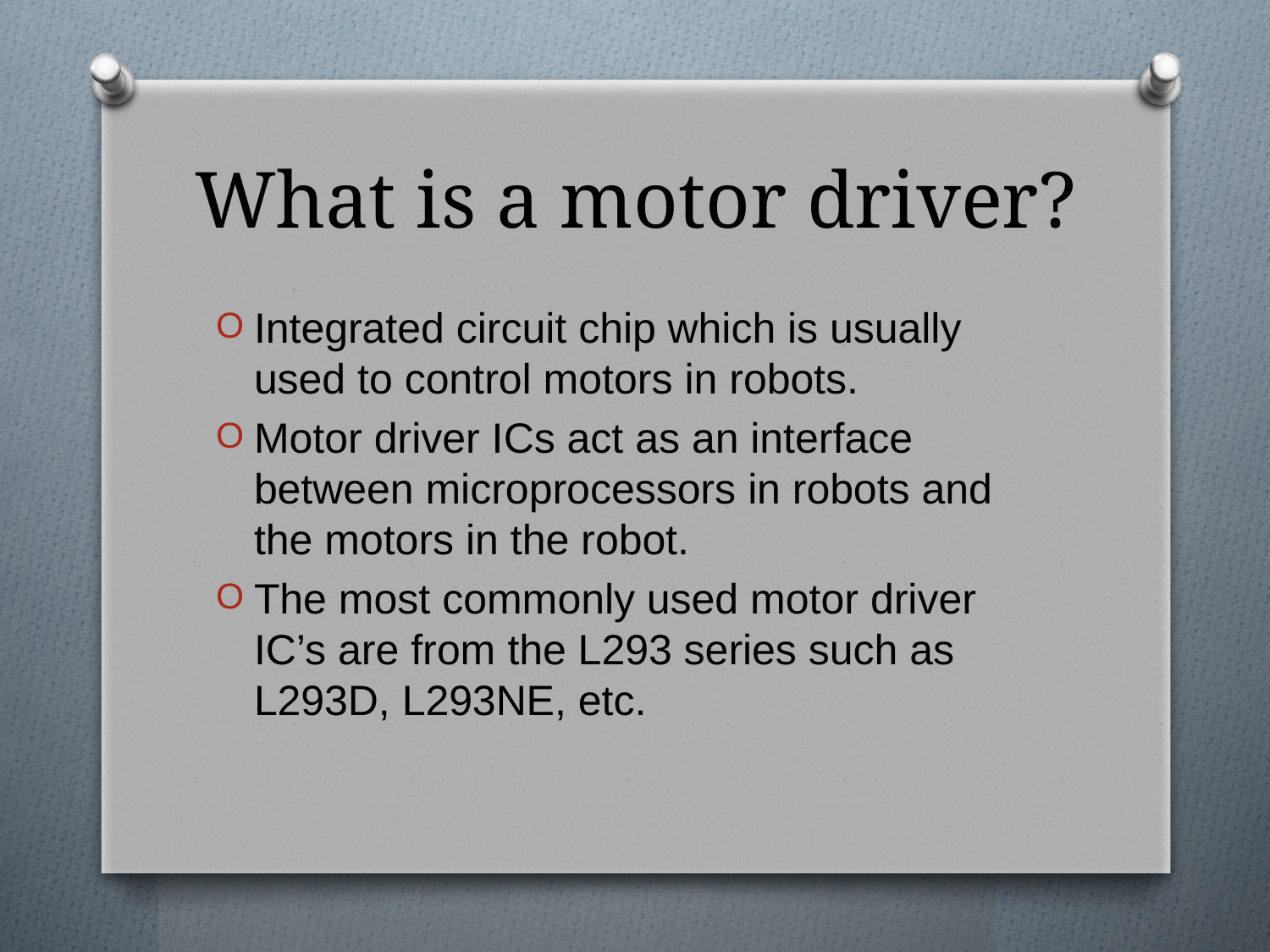

# What is a motor driver?
Integrated circuit chip which is usually used to control motors in robots.
Motor driver ICs act as an interface between microprocessors in robots and the motors in the robot.
The most commonly used motor driver IC’s are from the L293 series such as L293D, L293NE, etc.